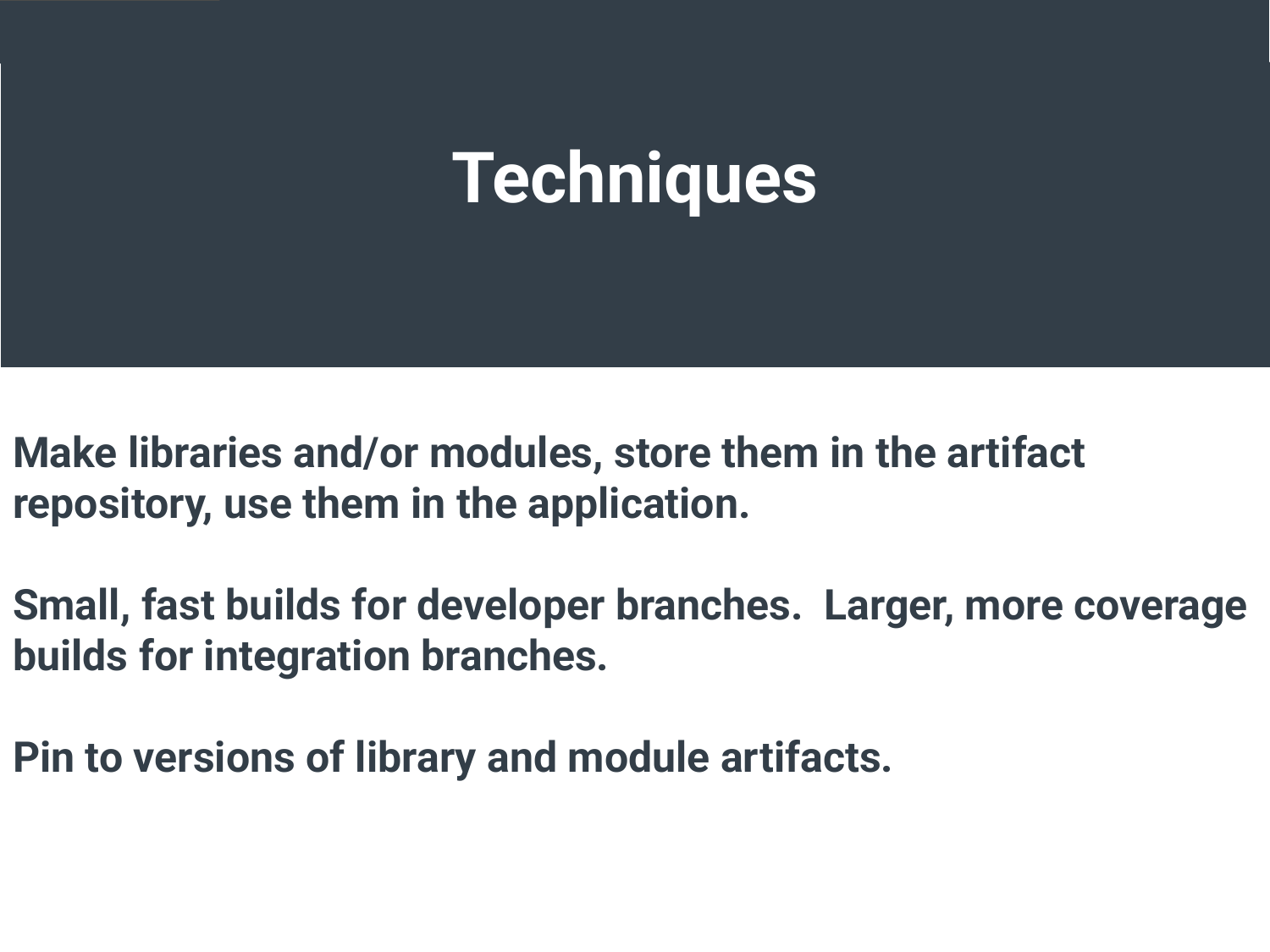

Techniques
Make libraries and/or modules, store them in the artifact repository, use them in the application.

Small, fast builds for developer branches.  Larger, more coverage builds for integration branches.

Pin to versions of library and module artifacts.